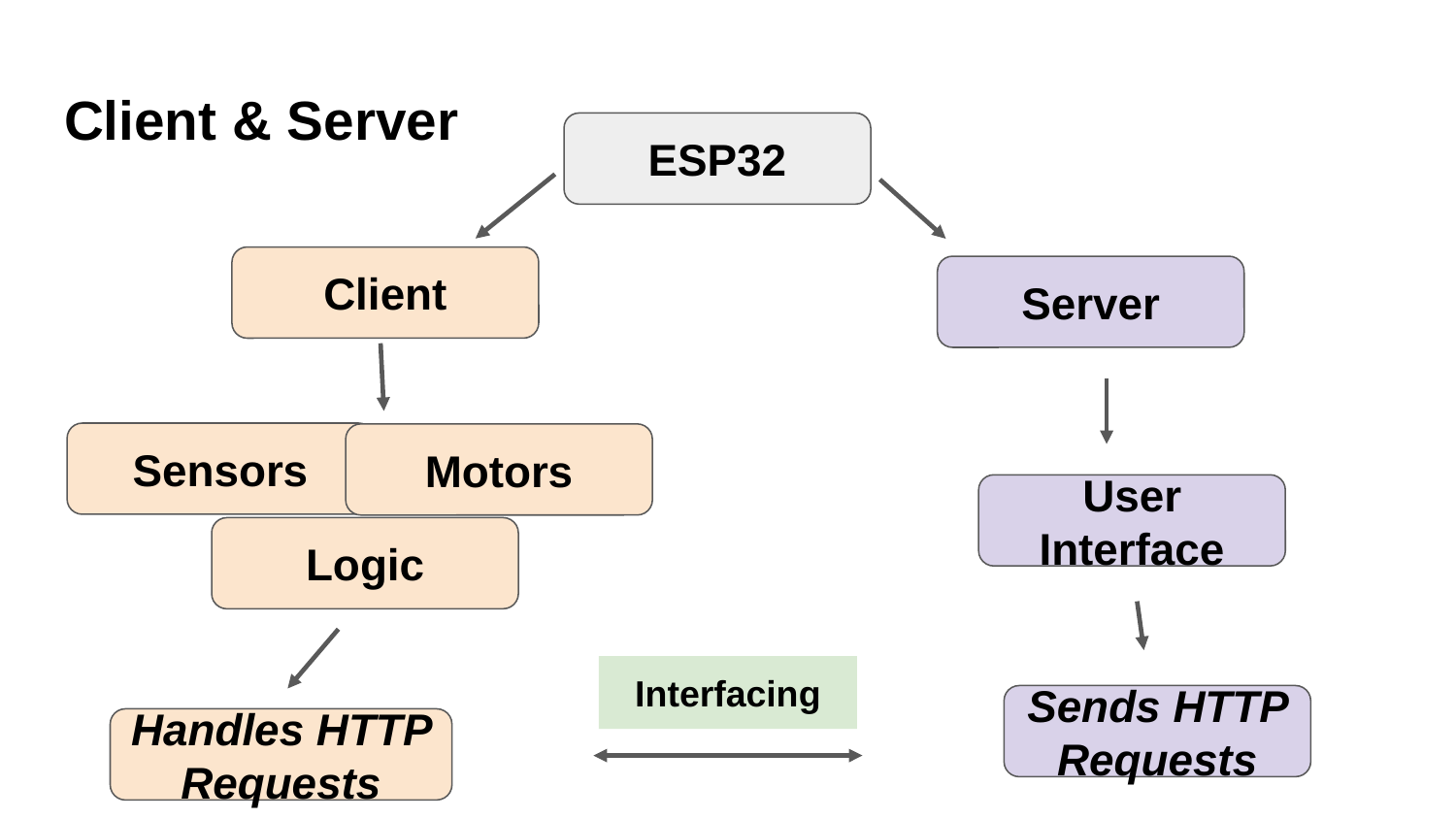

# Client & Server
ESP32
Client
Server
Sensors
Motors
User Interface
Logic
Interfacing
Sends HTTP Requests
Handles HTTP Requests